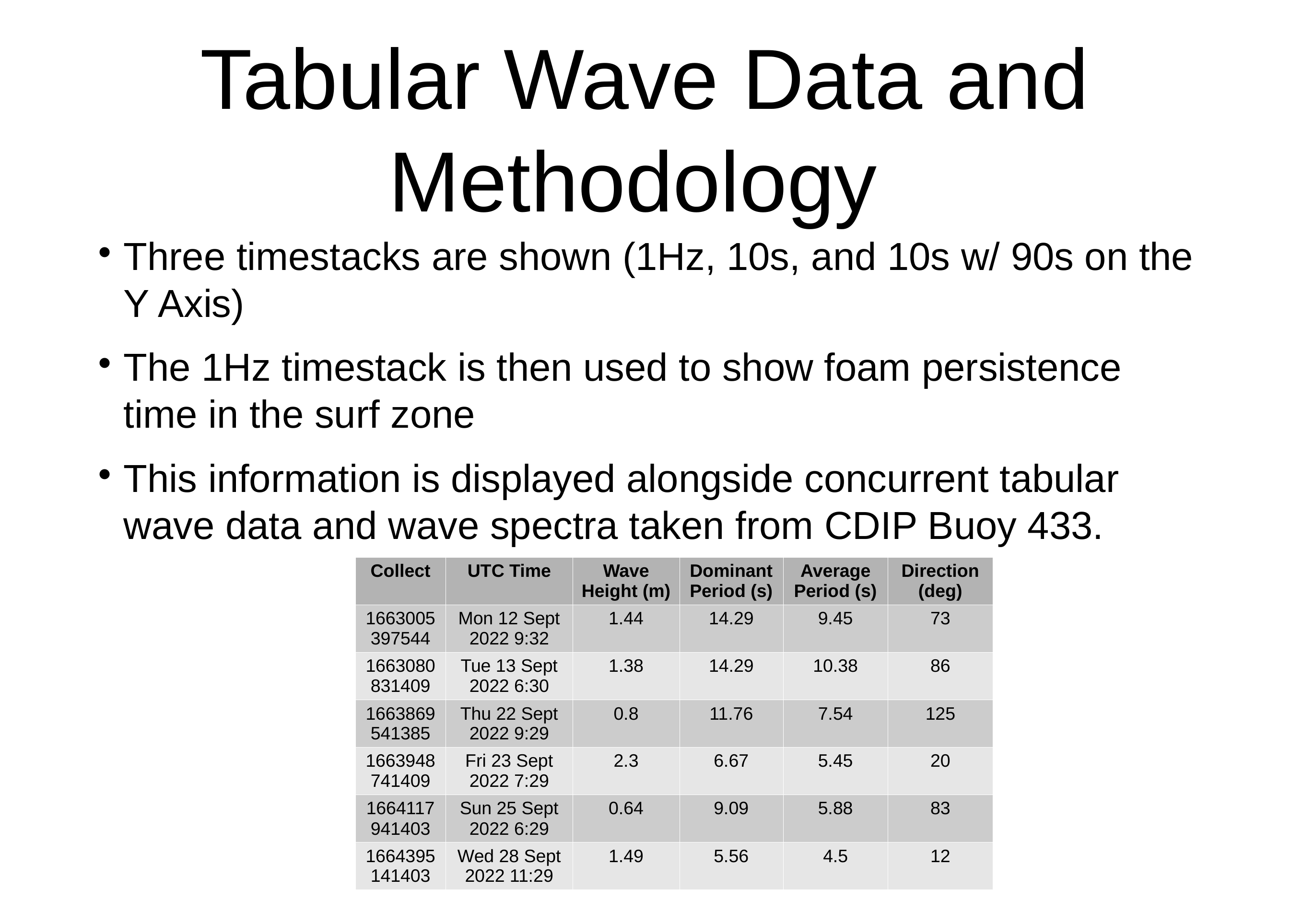

# Tabular Wave Data and Methodology
Three timestacks are shown (1Hz, 10s, and 10s w/ 90s on the Y Axis)
The 1Hz timestack is then used to show foam persistence time in the surf zone
This information is displayed alongside concurrent tabular wave data and wave spectra taken from CDIP Buoy 433.
| Collect | UTC Time | Wave Height (m) | Dominant Period (s) | Average Period (s) | Direction (deg) |
| --- | --- | --- | --- | --- | --- |
| 1663005397544 | Mon 12 Sept 2022 9:32 | 1.44 | 14.29 | 9.45 | 73 |
| 1663080831409 | Tue 13 Sept 2022 6:30 | 1.38 | 14.29 | 10.38 | 86 |
| 1663869541385 | Thu 22 Sept 2022 9:29 | 0.8 | 11.76 | 7.54 | 125 |
| 1663948741409 | Fri 23 Sept 2022 7:29 | 2.3 | 6.67 | 5.45 | 20 |
| 1664117941403 | Sun 25 Sept 2022 6:29 | 0.64 | 9.09 | 5.88 | 83 |
| 1664395141403 | Wed 28 Sept 2022 11:29 | 1.49 | 5.56 | 4.5 | 12 |